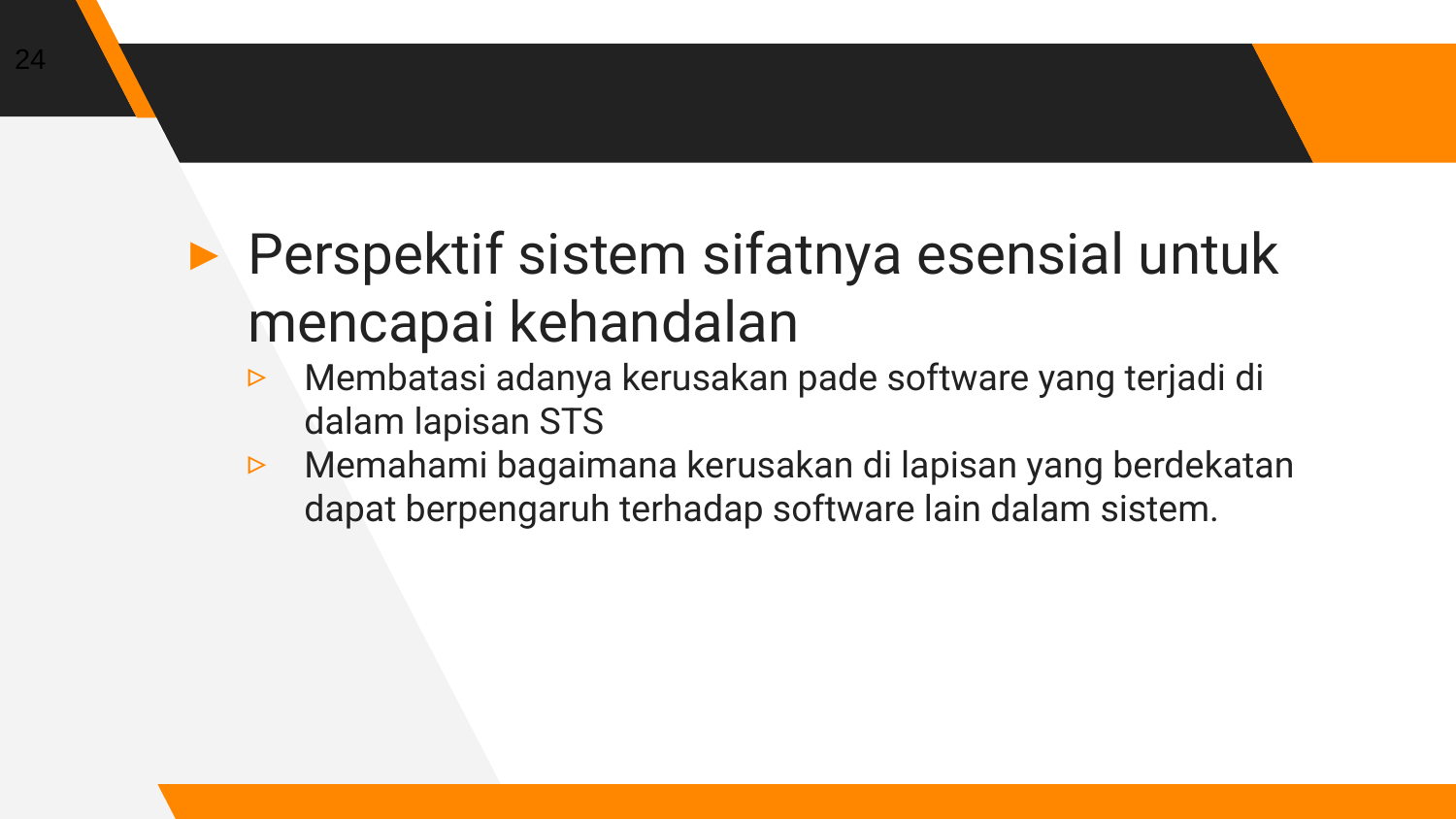

24
#
Perspektif sistem sifatnya esensial untuk mencapai kehandalan
Membatasi adanya kerusakan pade software yang terjadi di dalam lapisan STS
Memahami bagaimana kerusakan di lapisan yang berdekatan dapat berpengaruh terhadap software lain dalam sistem.